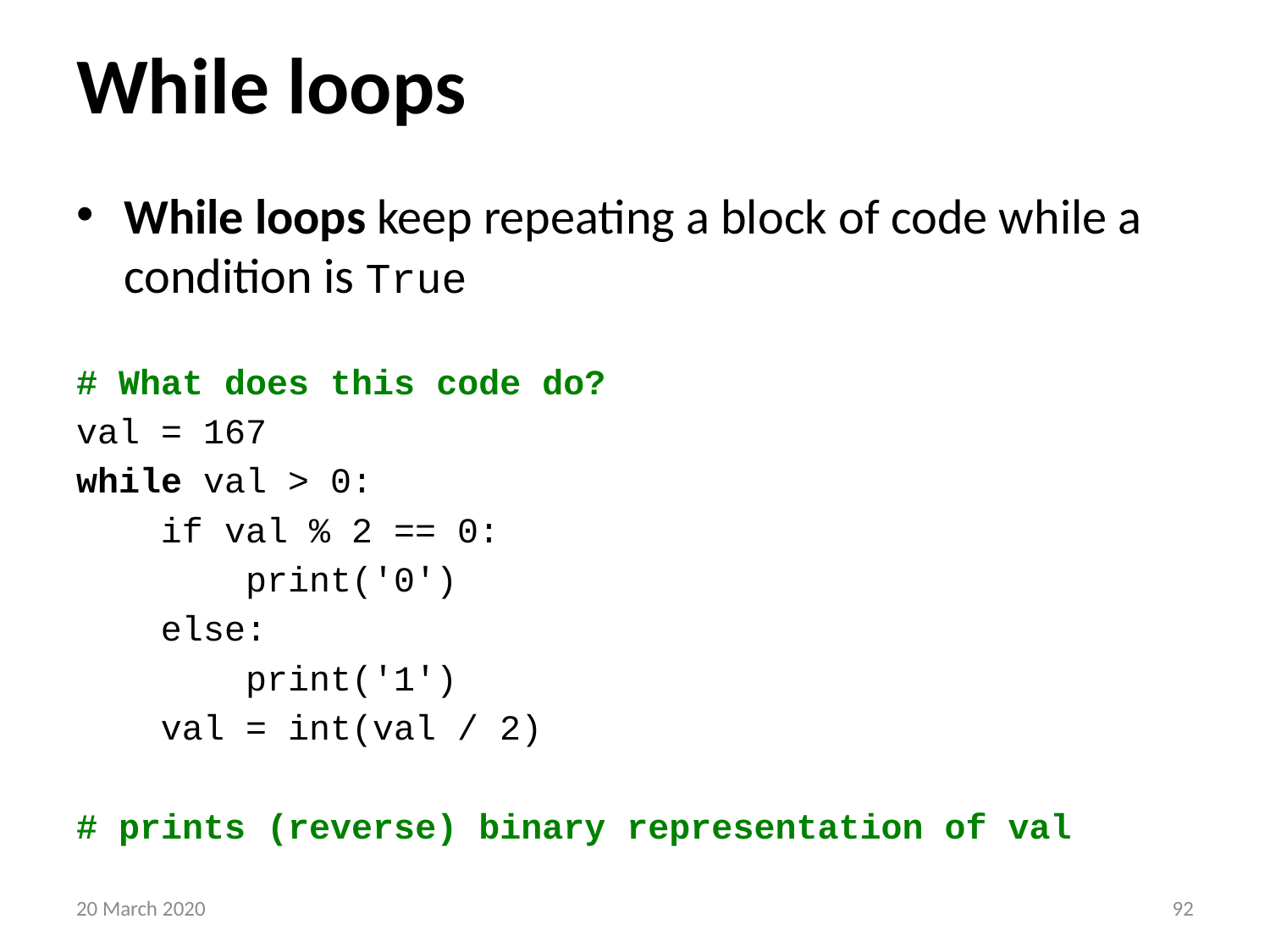

# While loops
While loops keep repeating a block of code while a condition is True

# What does this code do?
val = 167
while val > 0:
    if val % 2 == 0:
        print('0')
    else:
        print('1')
    val = int(val / 2)

# prints (reverse) binary representation of val
20 March 2020
92